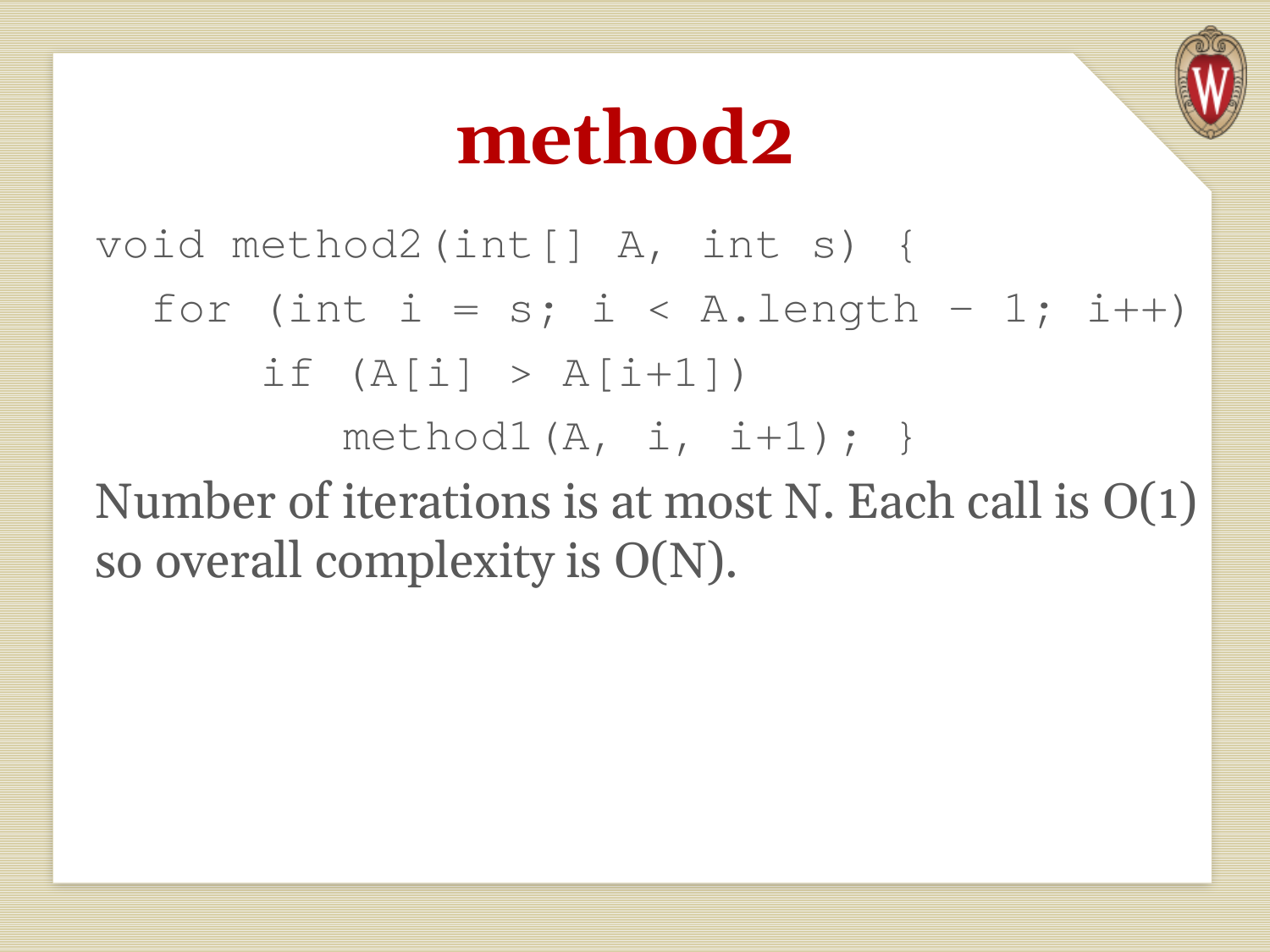

# method2
void method2(int[] A, int s) {
  for (int i = s; i < A.length - 1; i++)
      if (A[i] > A[i+1])
         method1(A, i, i+1); }
Number of iterations is at most N. Each call is O(1) so overall complexity is O(N).